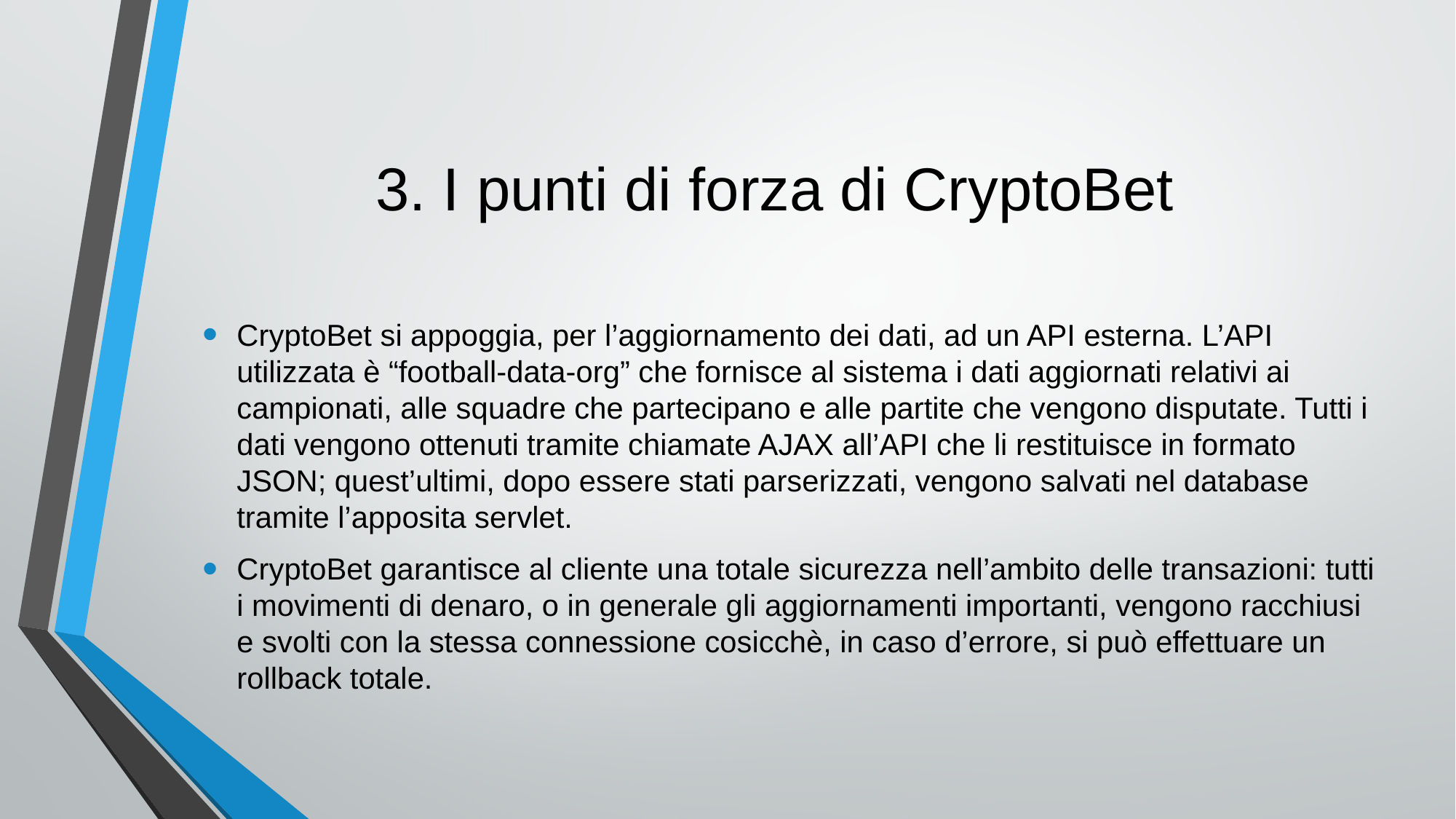

# 3. I punti di forza di CryptoBet

CryptoBet si appoggia, per l’aggiornamento dei dati, ad un API esterna. L’API utilizzata è “football-data-org” che fornisce al sistema i dati aggiornati relativi ai campionati, alle squadre che partecipano e alle partite che vengono disputate. Tutti i dati vengono ottenuti tramite chiamate AJAX all’API che li restituisce in formato JSON; quest’ultimi, dopo essere stati parserizzati, vengono salvati nel database tramite l’apposita servlet.
CryptoBet garantisce al cliente una totale sicurezza nell’ambito delle transazioni: tutti i movimenti di denaro, o in generale gli aggiornamenti importanti, vengono racchiusi e svolti con la stessa connessione cosicchè, in caso d’errore, si può effettuare un rollback totale.